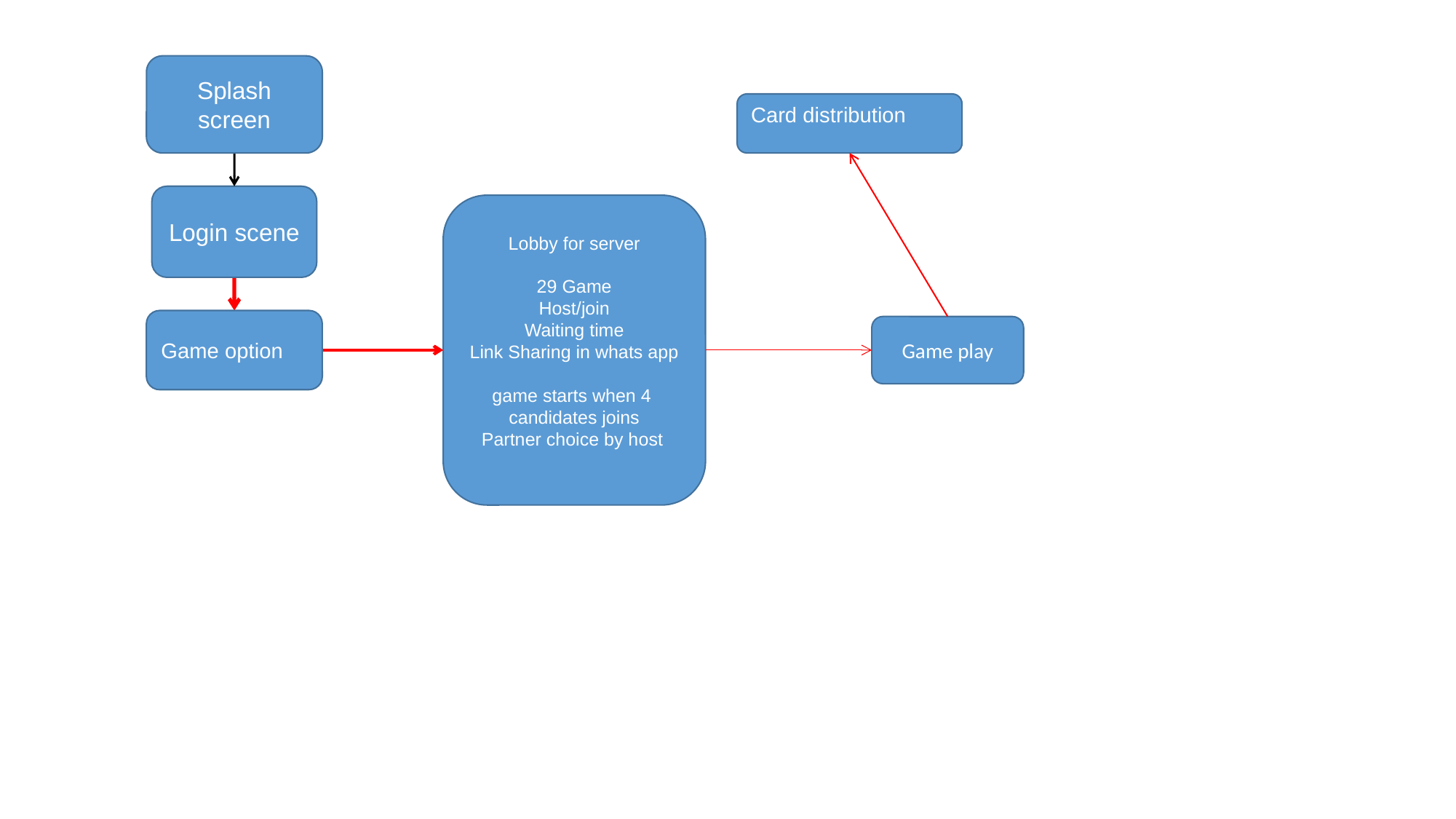

Splash screen
Card distribution

Login scene
Lobby for server

29 Game
Host/join
Waiting time
Link Sharing in whats app

game starts when 4  candidates joins
Partner choice by host

Game option
Game play